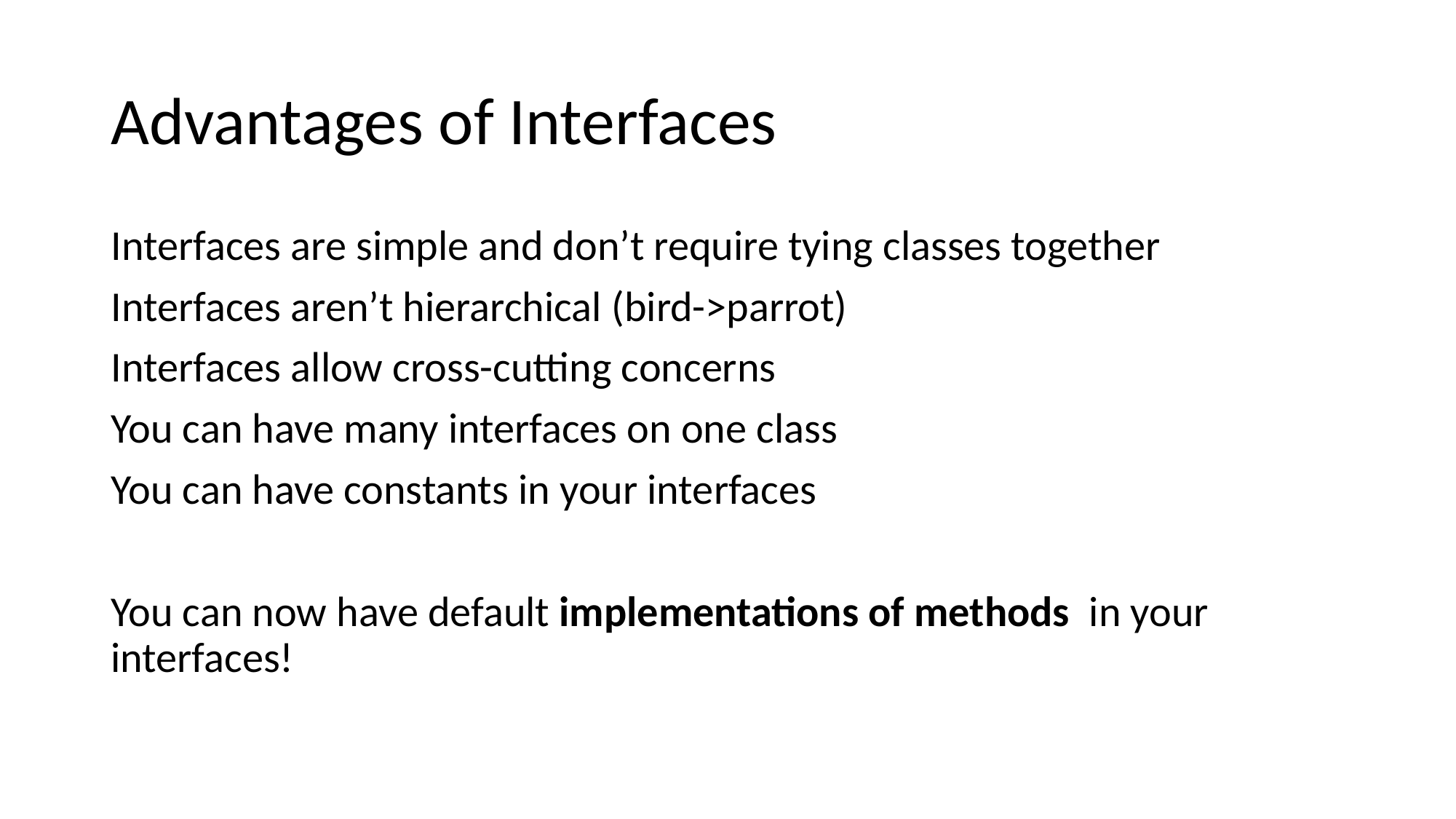

# Advantages of Interfaces
Interfaces are simple and don’t require tying classes together
Interfaces aren’t hierarchical (bird->parrot)
Interfaces allow cross-cutting concerns
You can have many interfaces on one class
You can have constants in your interfaces

You can now have default implementations of methods  in your interfaces!